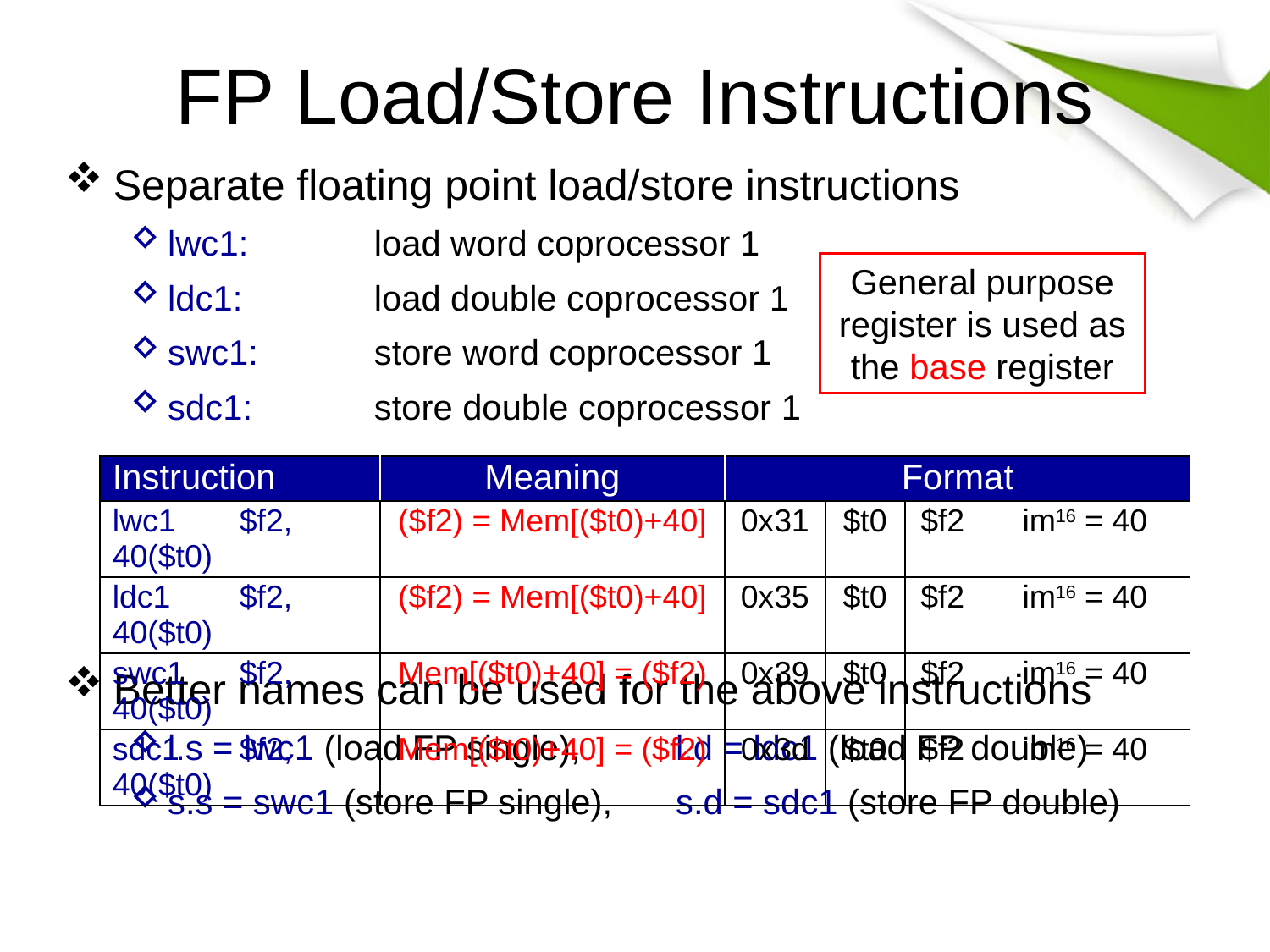

# FP Load/Store Instructions
Separate floating point load/store instructions
lwc1:	load word coprocessor 1
ldc1:	load double coprocessor 1
swc1:	store word coprocessor 1
sdc1:	store double coprocessor 1

Better names can be used for the above instructions
l.s = lwc1 (load FP single),	l.d = ldc1 (load FP double)
s.s = swc1 (store FP single),	s.d = sdc1 (store FP double)
General purpose register is used as the base register
| Instruction | Meaning | Format |  |  |  |
| --- | --- | --- | --- | --- | --- |
| lwc1 $f2, 40($t0) | ($f2) = Mem[($t0)+40] | 0x31 | $t0 | $f2 | im16 = 40 |
| ldc1 $f2, 40($t0) | ($f2) = Mem[($t0)+40] | 0x35 | $t0 | $f2 | im16 = 40 |
| swc1 $f2, 40($t0) | Mem[($t0)+40] = ($f2) | 0x39 | $t0 | $f2 | im16 = 40 |
| sdc1 $f2, 40($t0) | Mem[($t0)+40] = ($f2) | 0x3d | $t0 | $f2 | im16 = 40 |